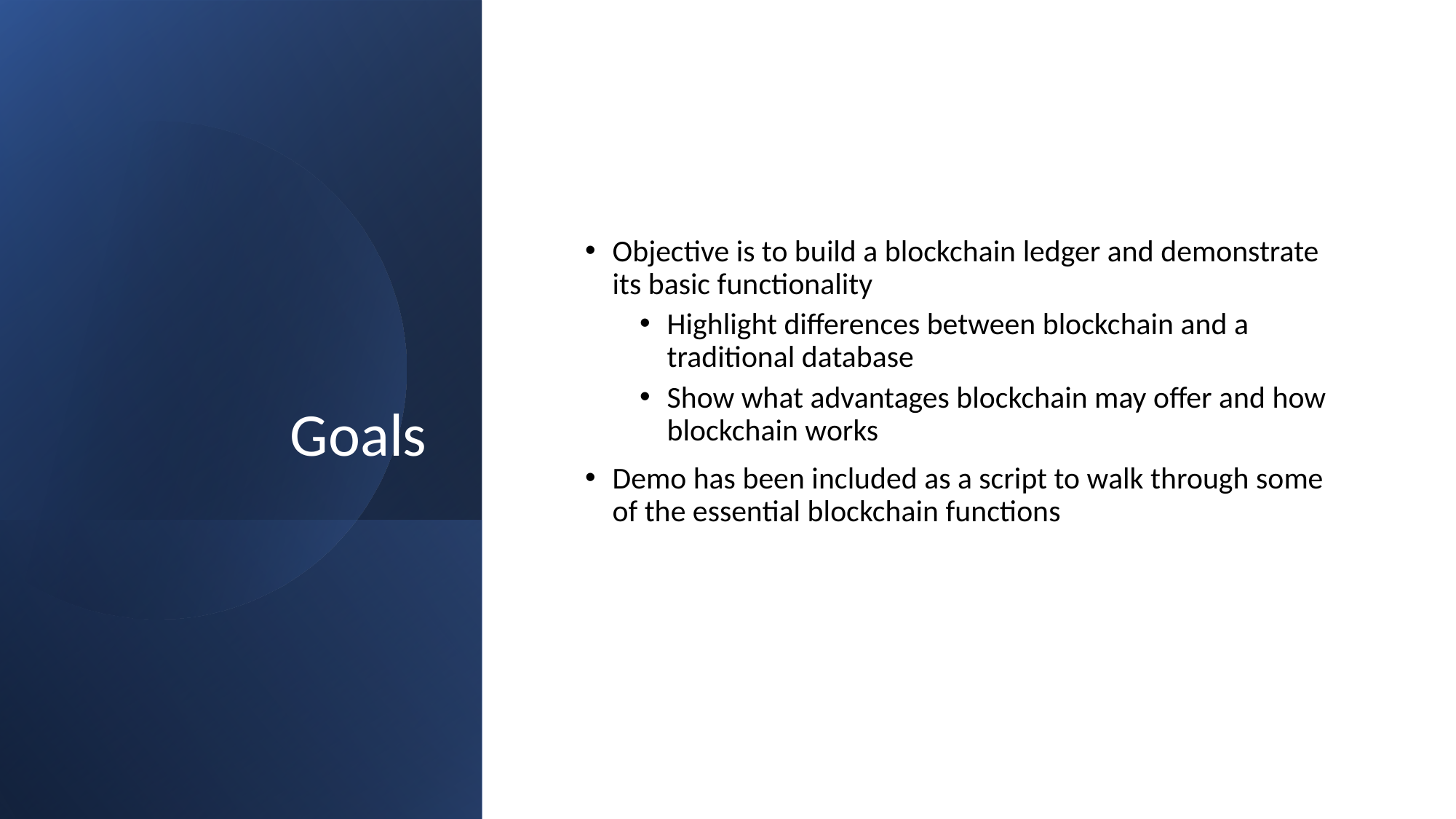

# Goals
Objective is to build a blockchain ledger and demonstrate its basic functionality
Highlight differences between blockchain and a traditional database
Show what advantages blockchain may offer and how blockchain works
Demo has been included as a script to walk through some of the essential blockchain functions